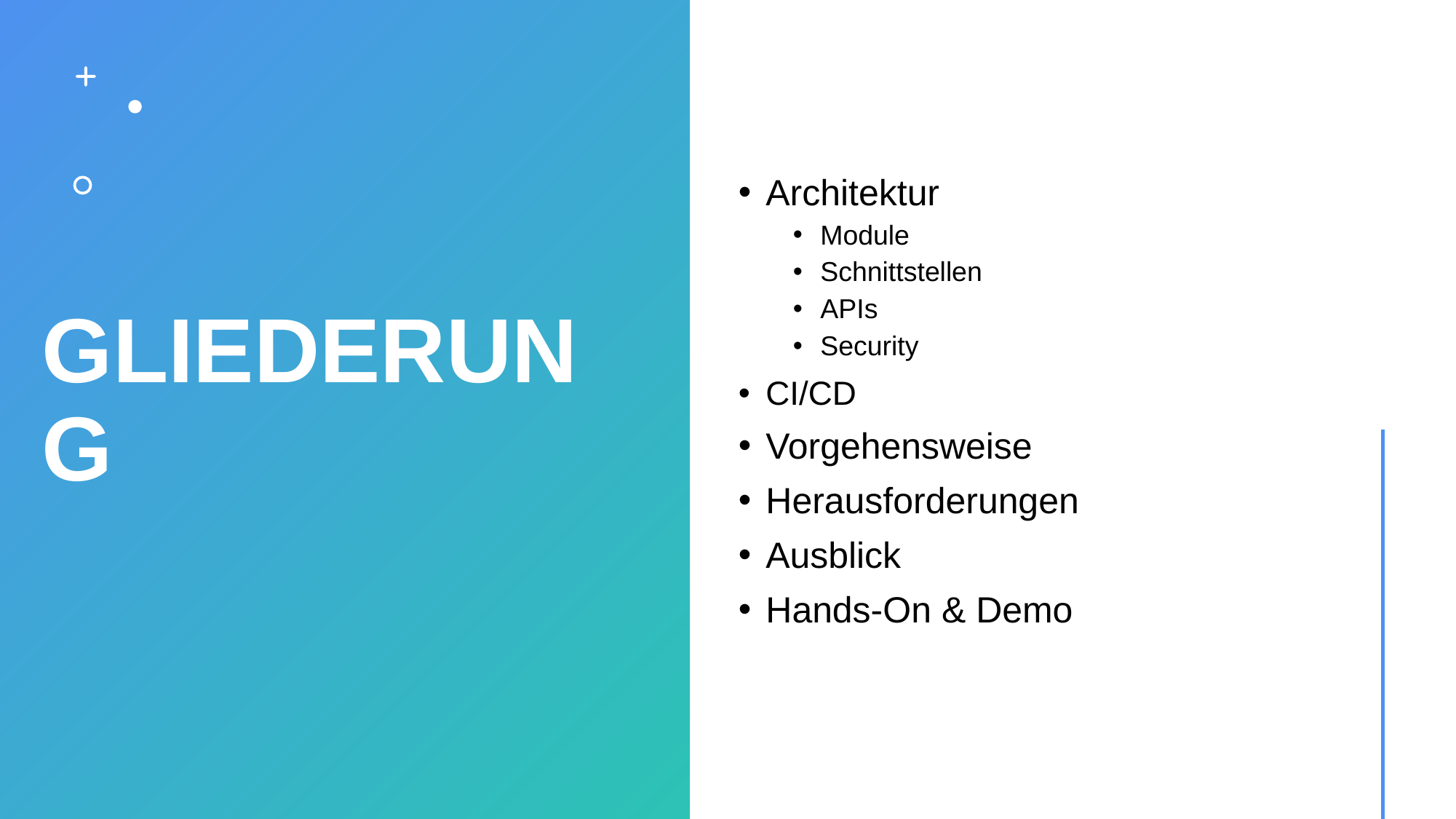

# GLIEDERUNG
Architektur
Module
Schnittstellen
APIs
Security
CI/CD
Vorgehensweise
Herausforderungen
Ausblick
Hands-On & Demo